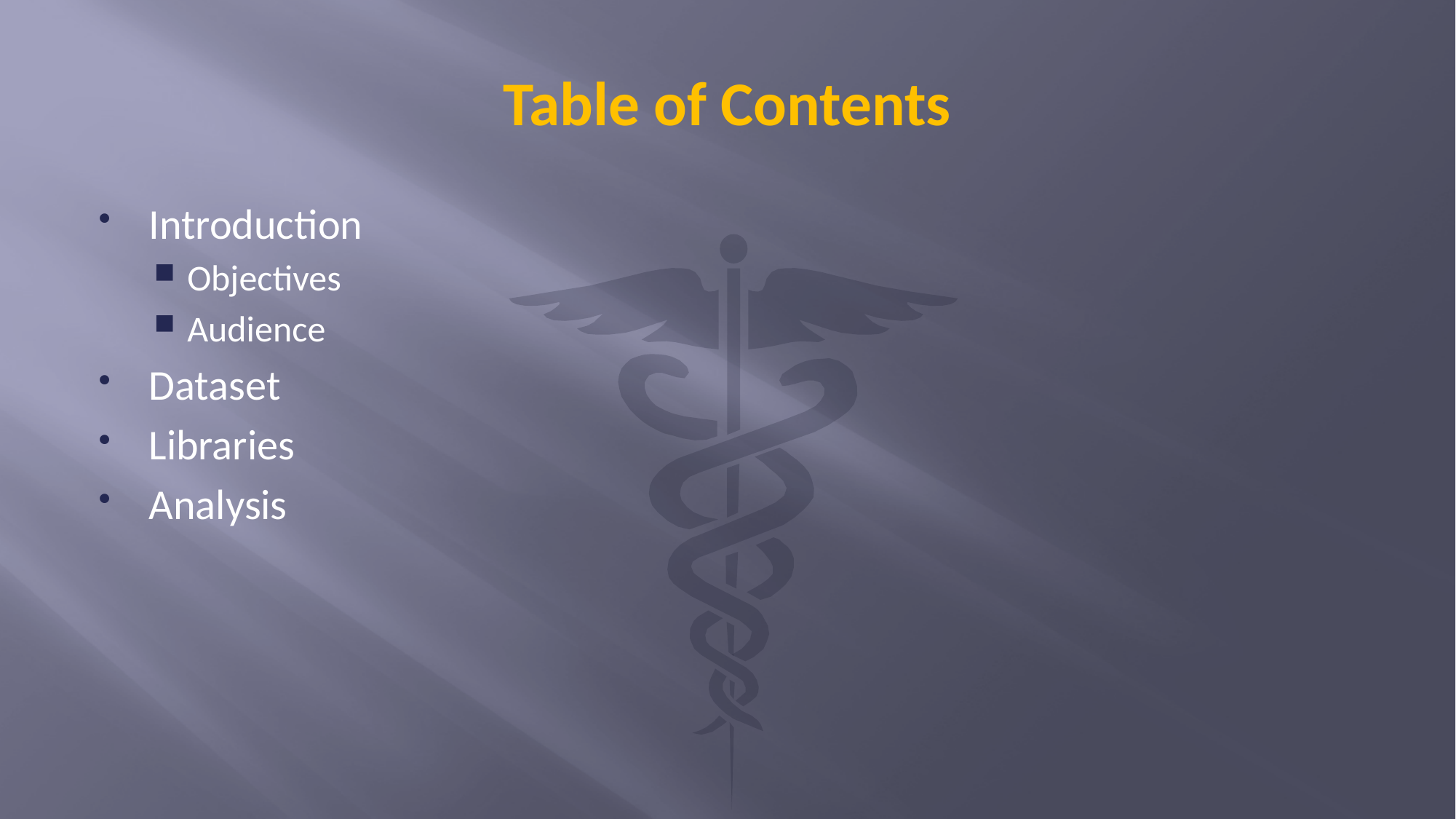

# Table of Contents
Introduction
Objectives
Audience
Dataset
Libraries
Analysis